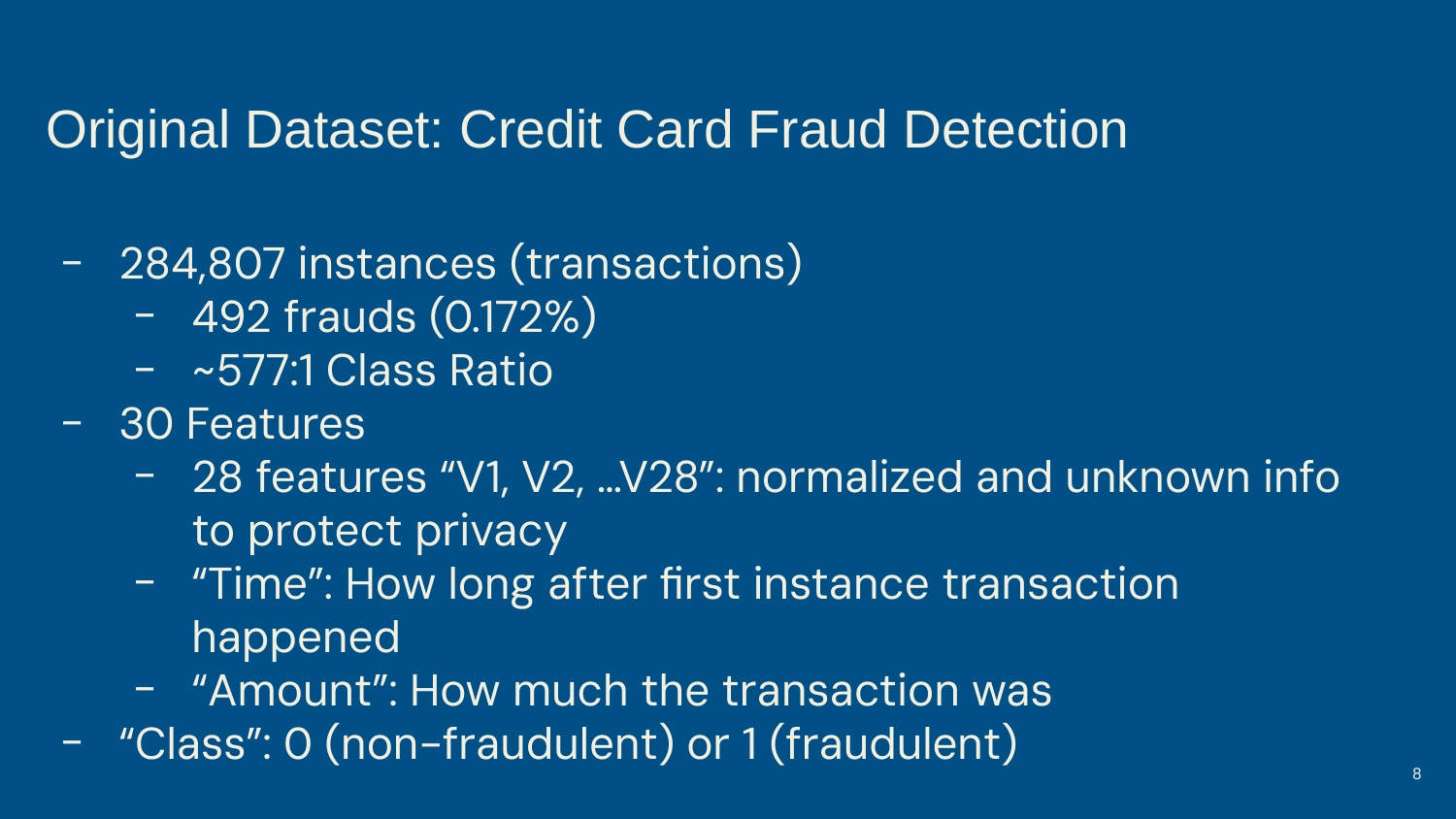

Original Dataset: Credit Card Fraud Detection
284,807 instances (transactions)
492 frauds (0.172%)
~577:1 Class Ratio
30 Features
28 features “V1, V2, …V28”: normalized and unknown info to protect privacy
“Time”: How long after first instance transaction happened
“Amount”: How much the transaction was
“Class”: 0 (non-fraudulent) or 1 (fraudulent)
8